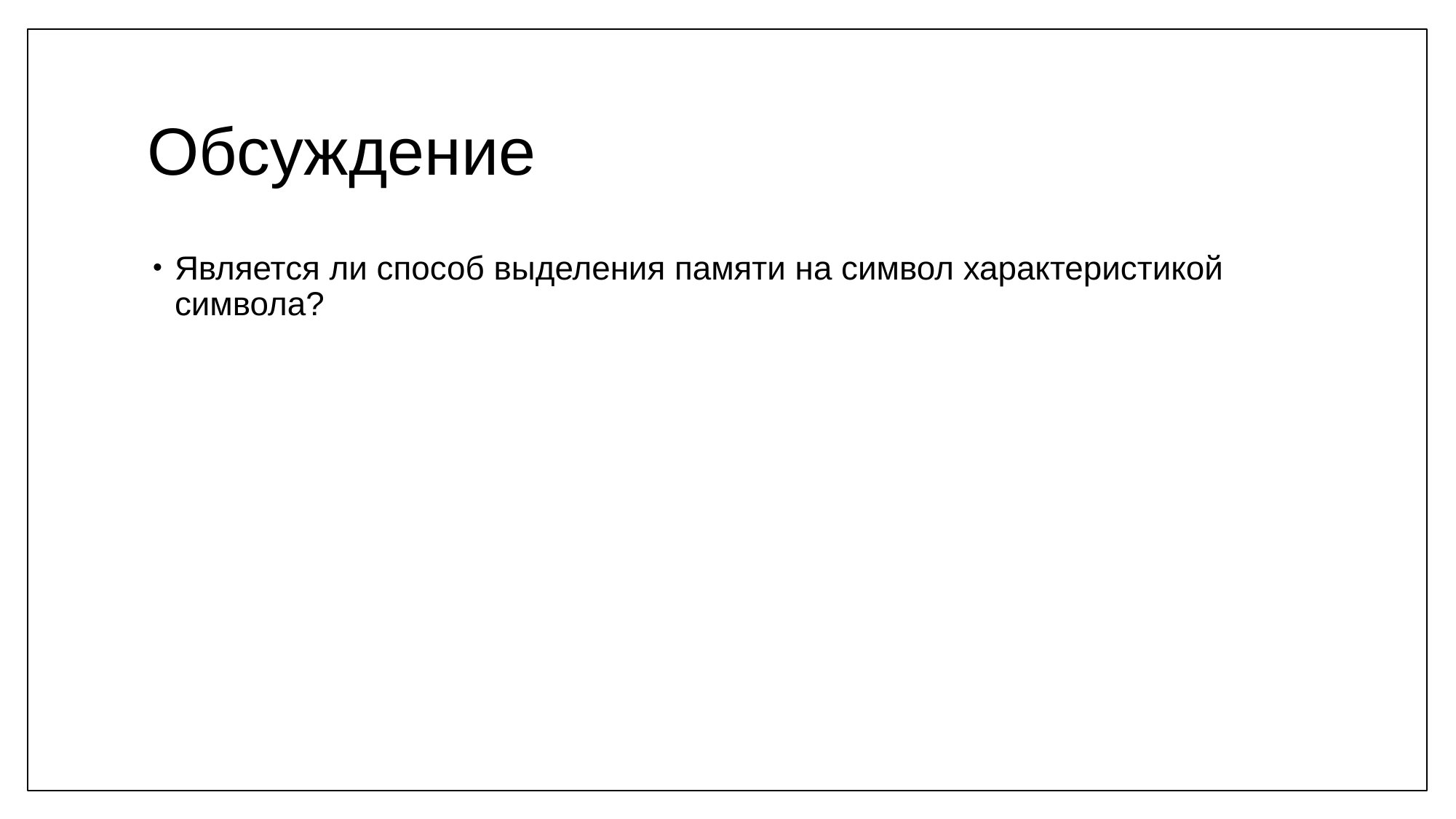

# Обсуждение
Является ли способ выделения памяти на символ характеристикой символа?